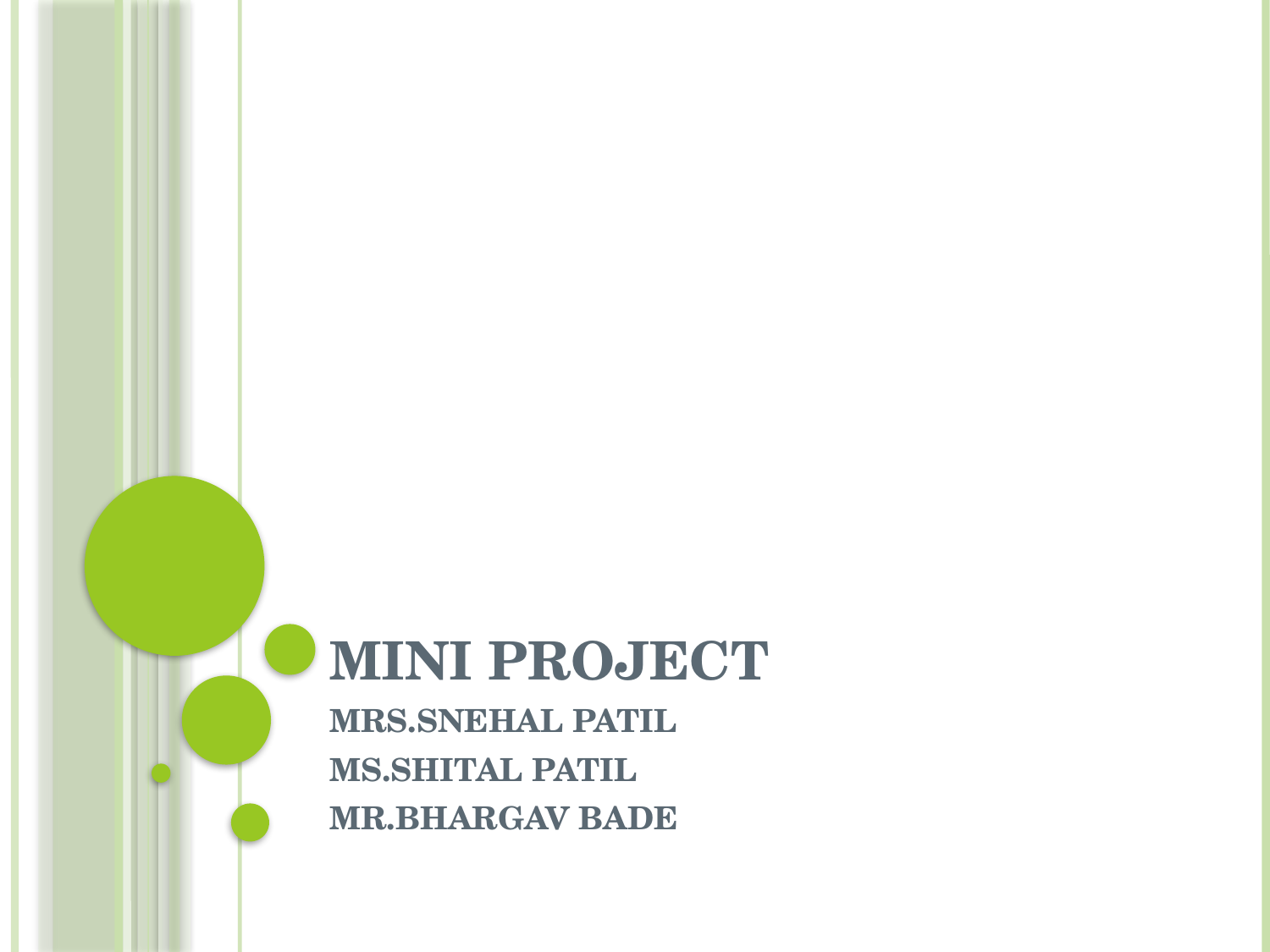

# MINI PROJECT
MRS.SNEHAL PATIL
MS.SHITAL PATIL
MR.BHARGAV BADE